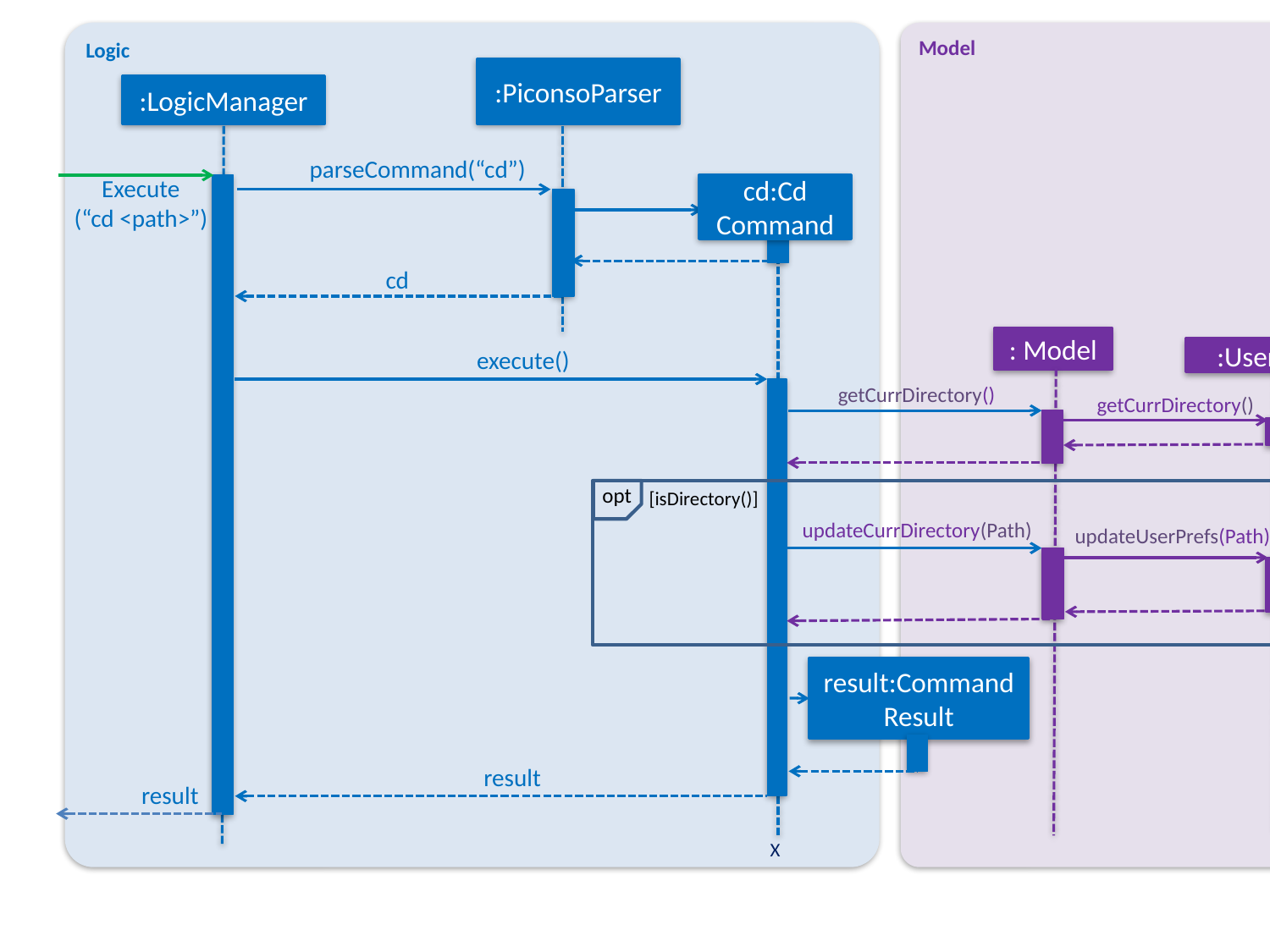

Logic
Model
:PiconsoParser
:LogicManager
parseCommand(“cd”)
Execute
(“cd <path>”)

cd:Cd
Command

cd
: Model
:UserPrefs
execute()

getCurrDirectory()
getCurrDirectory()

opt
[isDirectory()]

updateCurrDirectory(Path)
updateUserPrefs(Path)
initImageList()

result:CommandResult

result
result
X